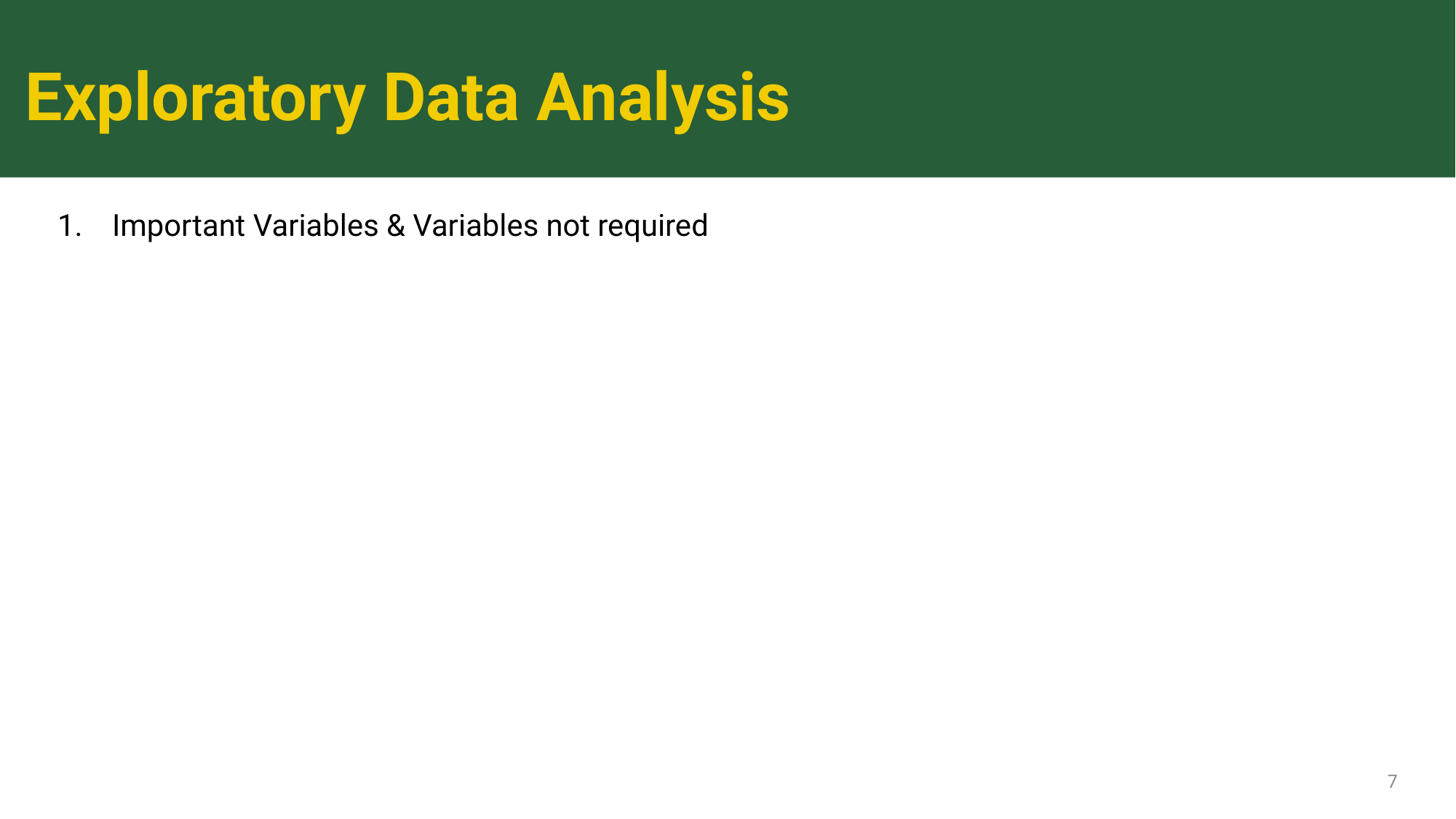

# Exploratory Data Analysis
Important Variables & Variables not required
7